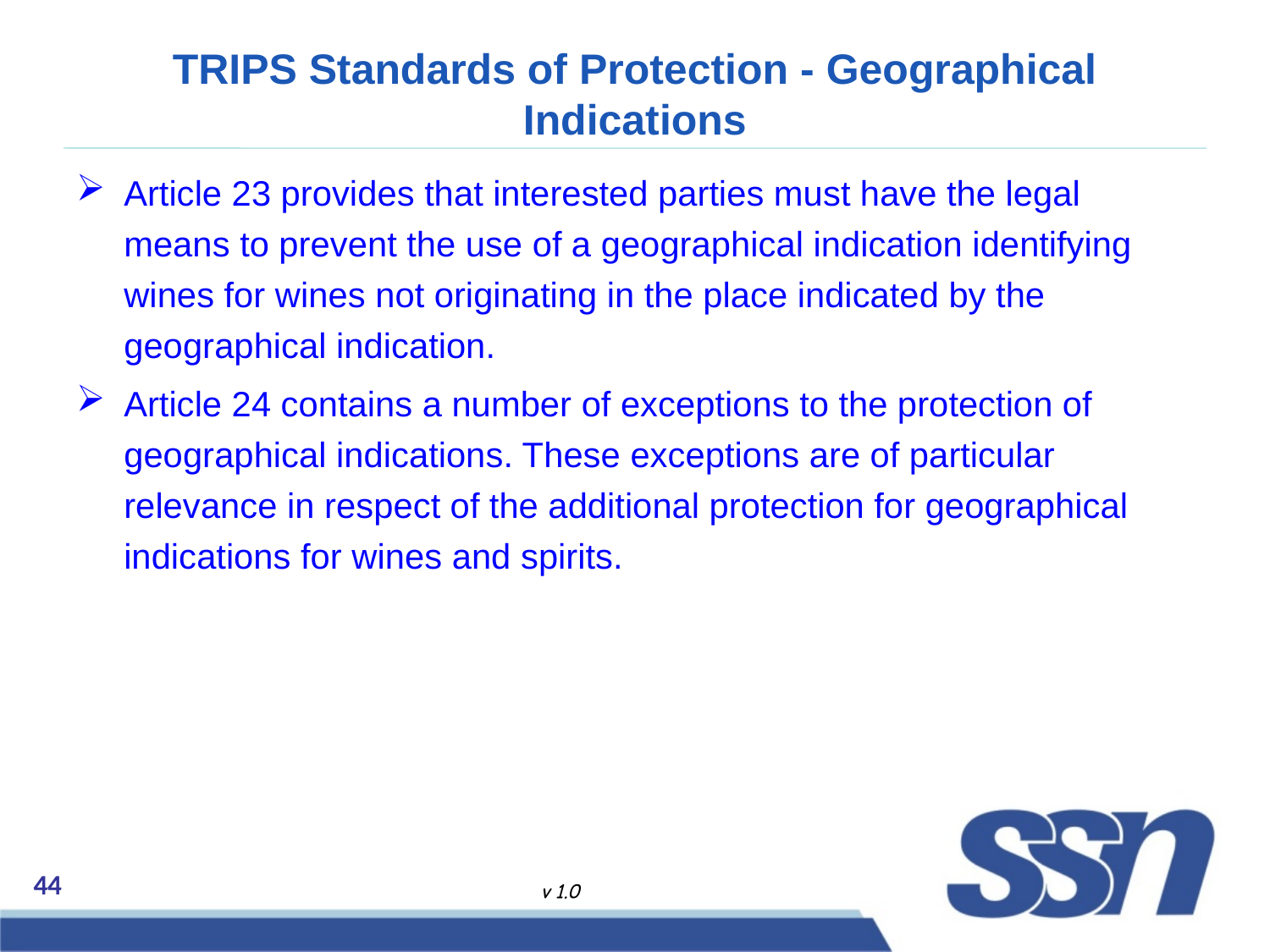

# TRIPS Standards of Protection - Geographical Indications
Article 23 provides that interested parties must have the legal means to prevent the use of a geographical indication identifying wines for wines not originating in the place indicated by the geographical indication.
Article 24 contains a number of exceptions to the protection of geographical indications. These exceptions are of particular relevance in respect of the additional protection for geographical indications for wines and spirits.